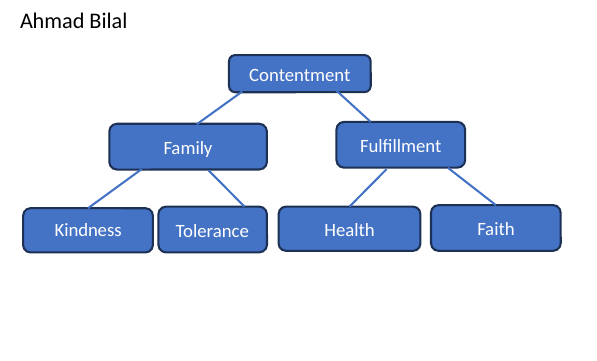

# Ahmad Bilal
Contentment
Fulfillment
Family
Faith
Tolerance
Health
Kindness